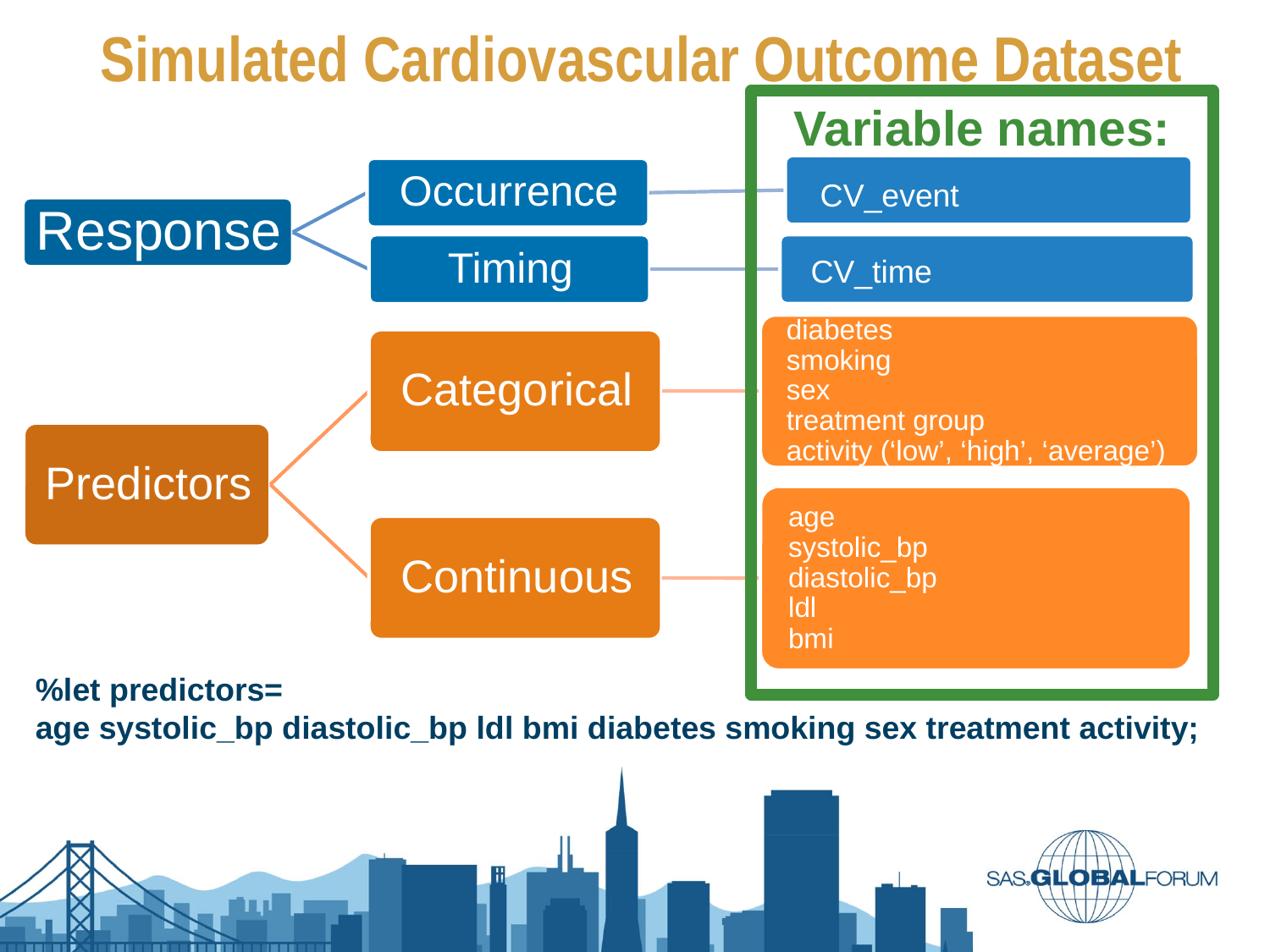

# Simulated Cardiovascular Outcome Dataset
Variable names:

Response

Occurrence

  CV_event

Timing

  CV_time
Predictors

Categorical

  diabetes
  smoking
  sex
  treatment group
  activity (‘low’, ‘high’, ‘average’)

Continuous

  age
  systolic_bp
  diastolic_bp
  ldl
  bmi
%let predictors=
age systolic_bp diastolic_bp ldl bmi diabetes smoking sex treatment activity;